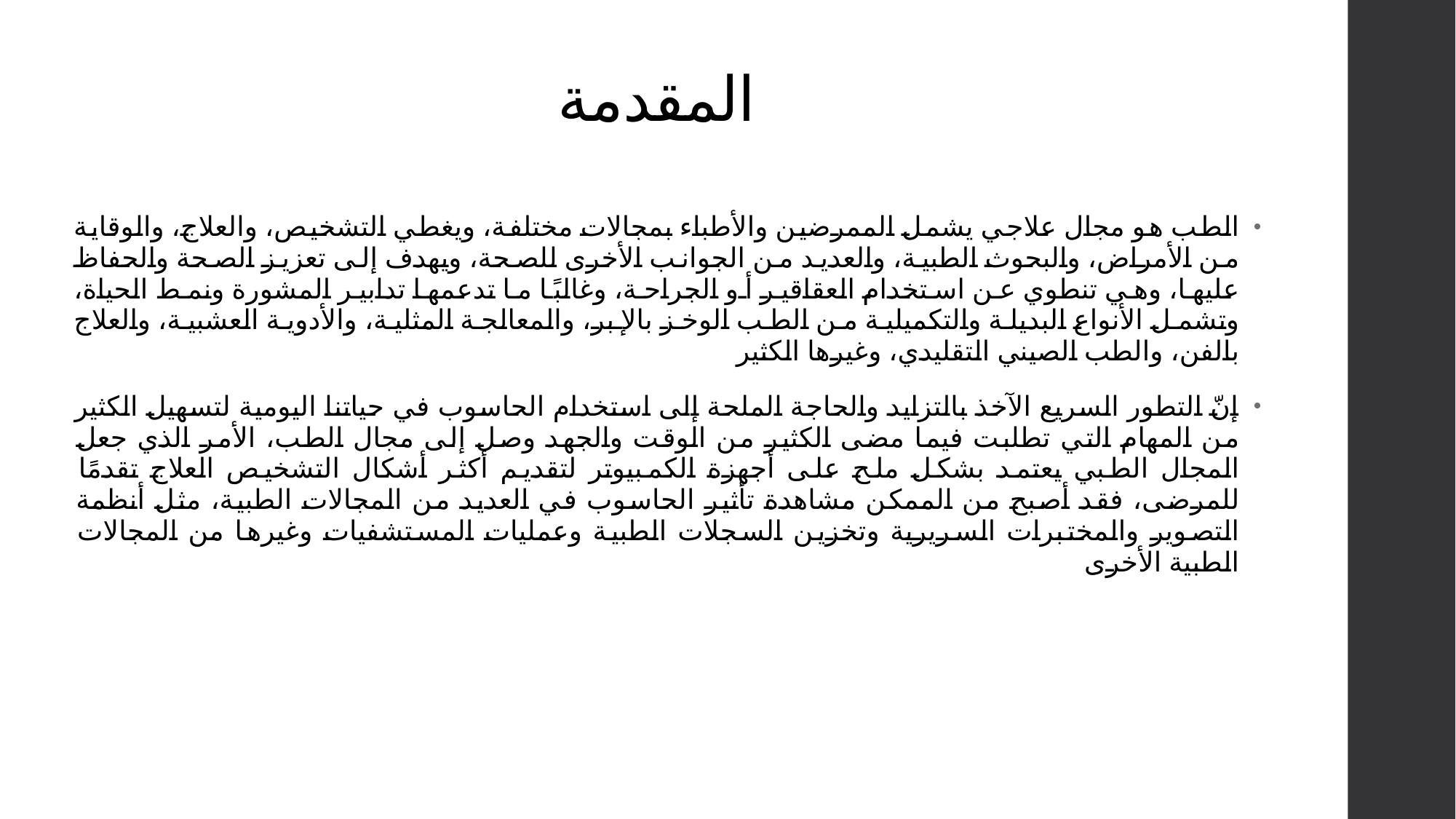

# المقدمة
الطب هو مجال علاجي يشمل الممرضين والأطباء بمجالات مختلفة، ويغطي التشخيص، والعلاج، والوقاية من الأمراض، والبحوث الطبية، والعديد من الجوانب الأخرى للصحة، ويهدف إلى تعزيز الصحة والحفاظ عليها، وهي تنطوي عن استخدام العقاقير أو الجراحة، وغالبًا ما تدعمها تدابير المشورة ونمط الحياة، وتشمل الأنواع البديلة والتكميلية من الطب الوخز بالإبر، والمعالجة المثلية، والأدوية العشبية، والعلاج بالفن، والطب الصيني التقليدي، وغيرها الكثير
إنّ التطور السريع الآخذ بالتزايد والحاجة الملحة إلى استخدام الحاسوب في حياتنا اليومية لتسهيل الكثير من المهام التي تطلبت فيما مضى الكثير من الوقت والجهد وصل إلى مجال الطب، الأمر الذي جعل المجال الطبي يعتمد بشكل ملح على أجهزة الكمبيوتر لتقديم أكثر أشكال التشخيص العلاج تقدمًا للمرضى، فقد أصبح من الممكن مشاهدة تأثير الحاسوب في العديد من المجالات الطبية، مثل أنظمة التصوير والمختبرات السريرية وتخزين السجلات الطبية وعمليات المستشفيات وغيرها من المجالات الطبية الأخرى